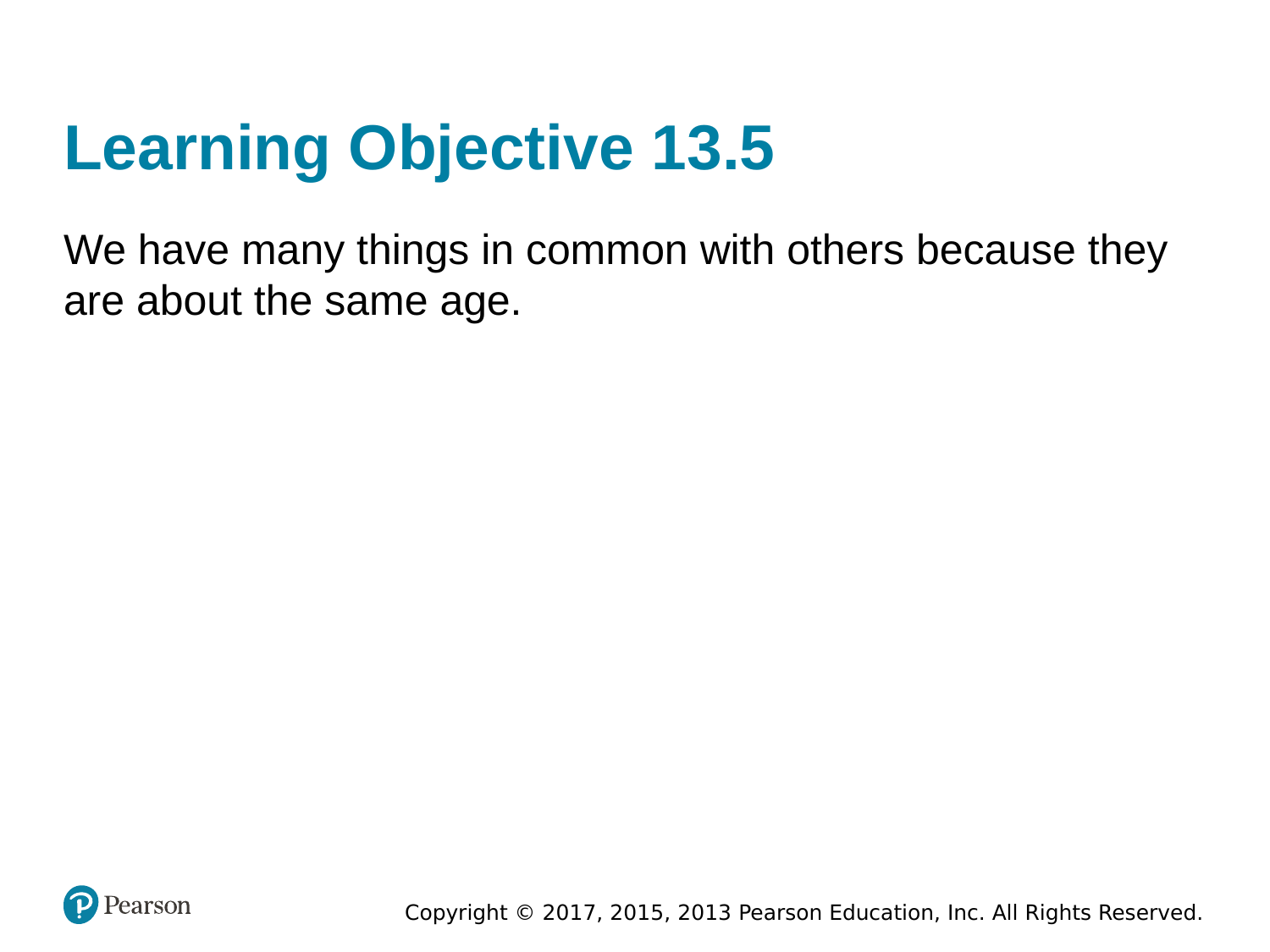

Learning Objective 13.5
We have many things in common with others because they are about the same age.